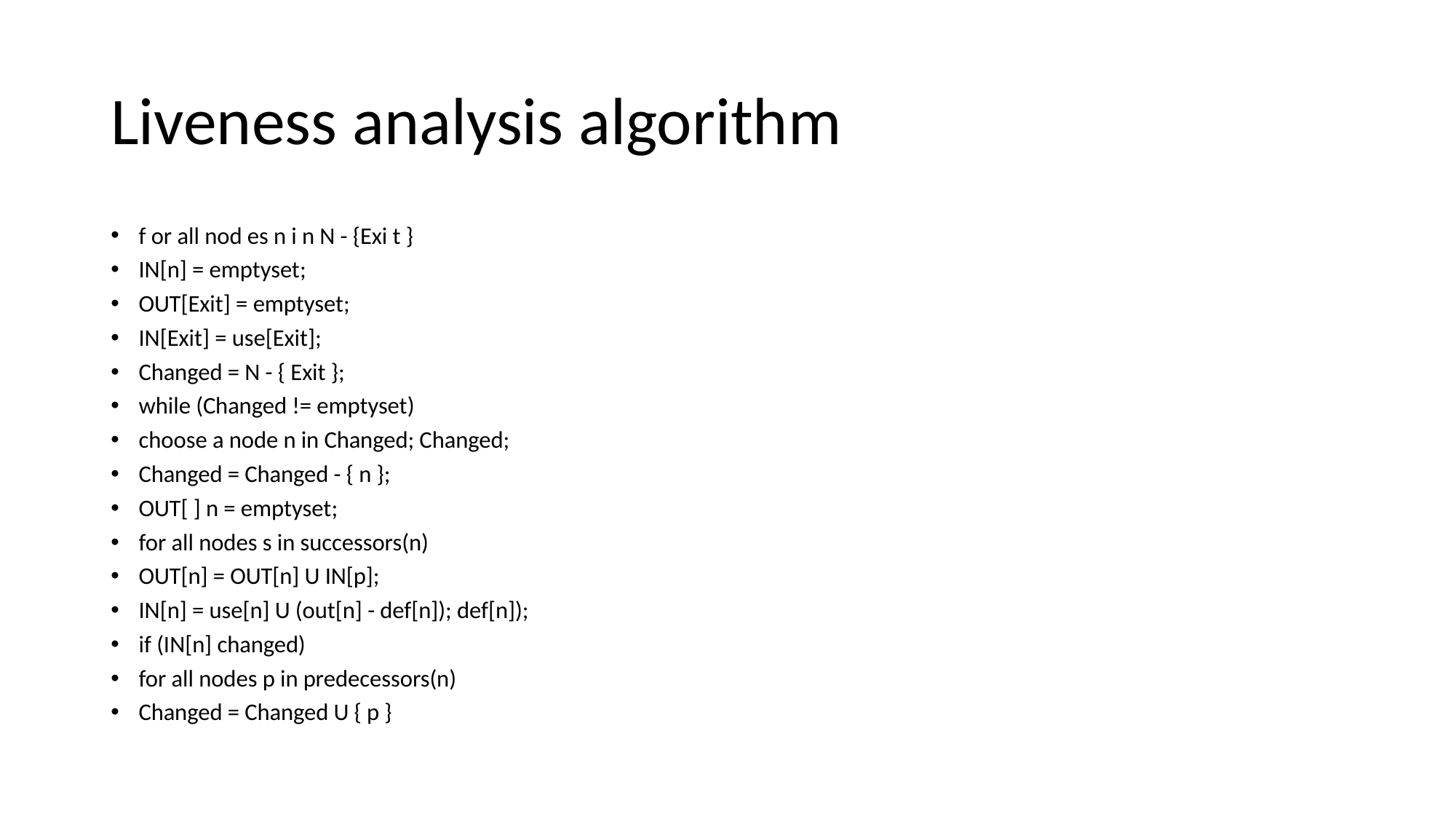

# Liveness analysis algorithm
f or all nod es n i n N - {Exi t }
IN[n] = emptyset;
OUT[Exit] = emptyset;
IN[Exit] = use[Exit];
Changed = N - { Exit };
while (Changed != emptyset)
choose a node n in Changed; Changed;
Changed = Changed - { n };
OUT[ ] n = emptyset;
for all nodes s in successors(n)
OUT[n] = OUT[n] U IN[p];
IN[n] = use[n] U (out[n] - def[n]); def[n]);
if (IN[n] changed)
for all nodes p in predecessors(n)
Changed = Changed U { p }